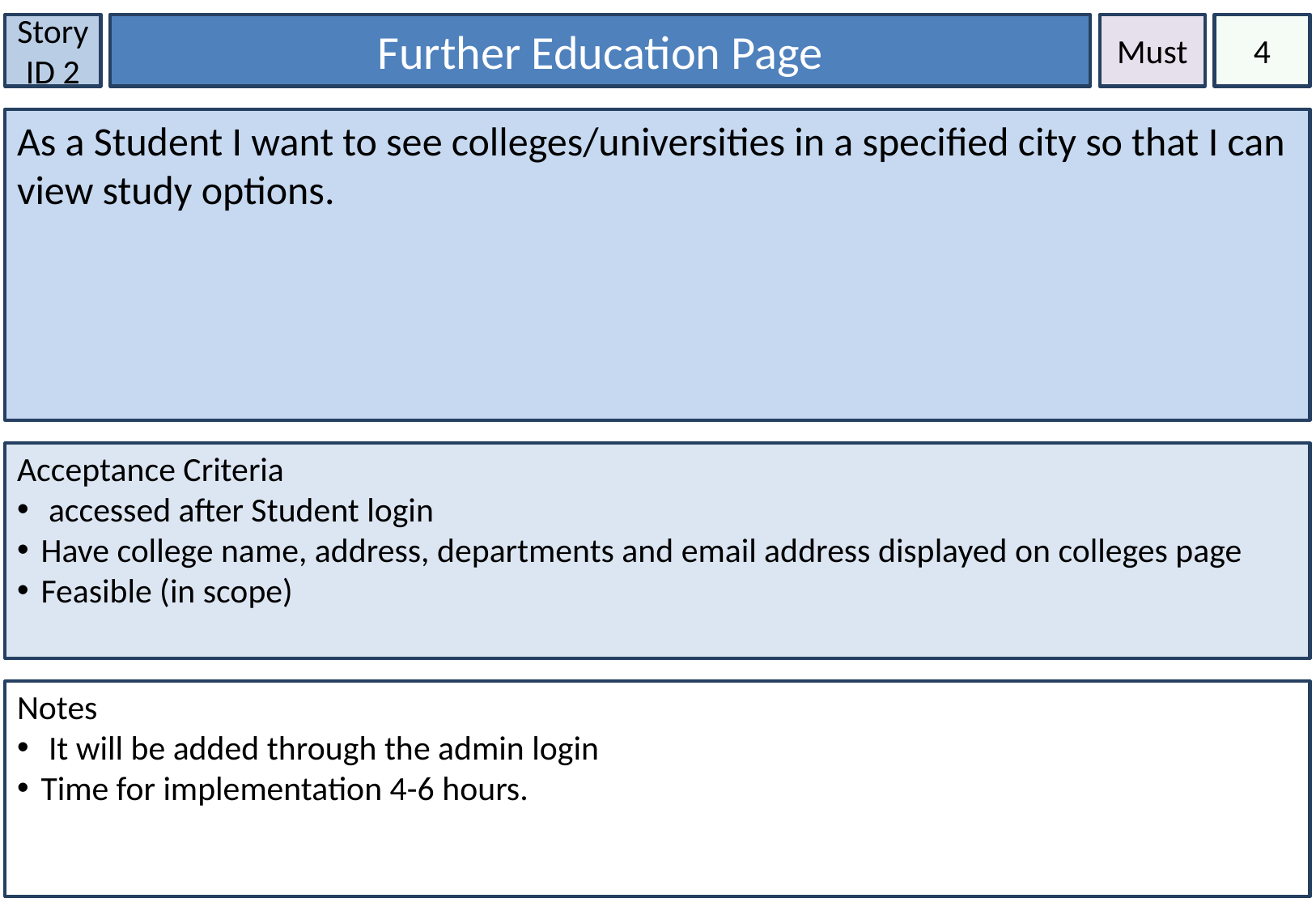

Story ID 2
Further Education Page
Must
4
As a Student I want to see colleges/universities in a specified city so that I can view study options.
Acceptance Criteria
 accessed after Student login
Have college name, address, departments and email address displayed on colleges page
Feasible (in scope)
Notes
 It will be added through the admin login
Time for implementation 4-6 hours.